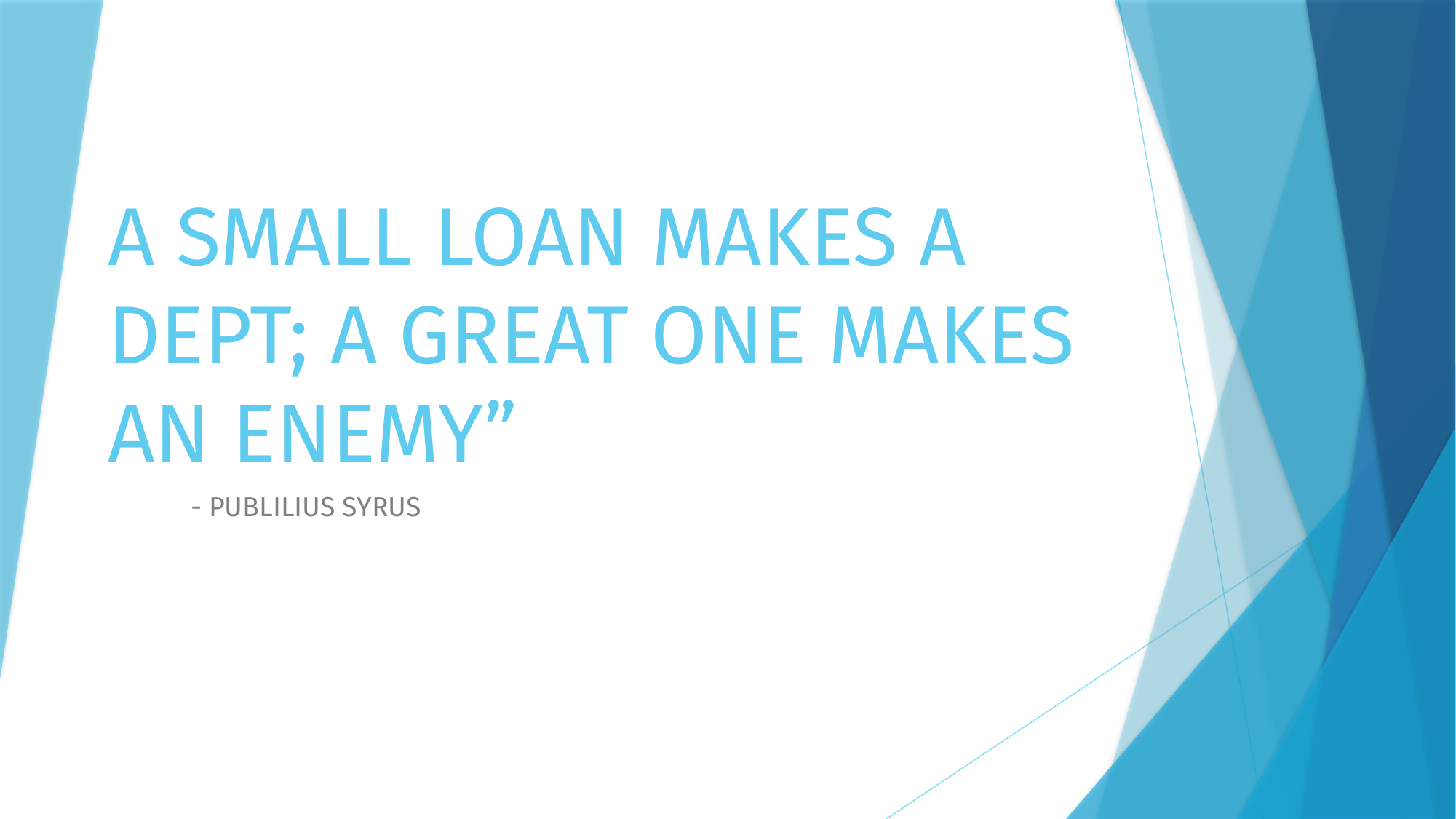

# A SMALL LOAN MAKES A DEPT; A GREAT ONE MAKES AN ENEMY”
- PUBLILIUS SYRUS